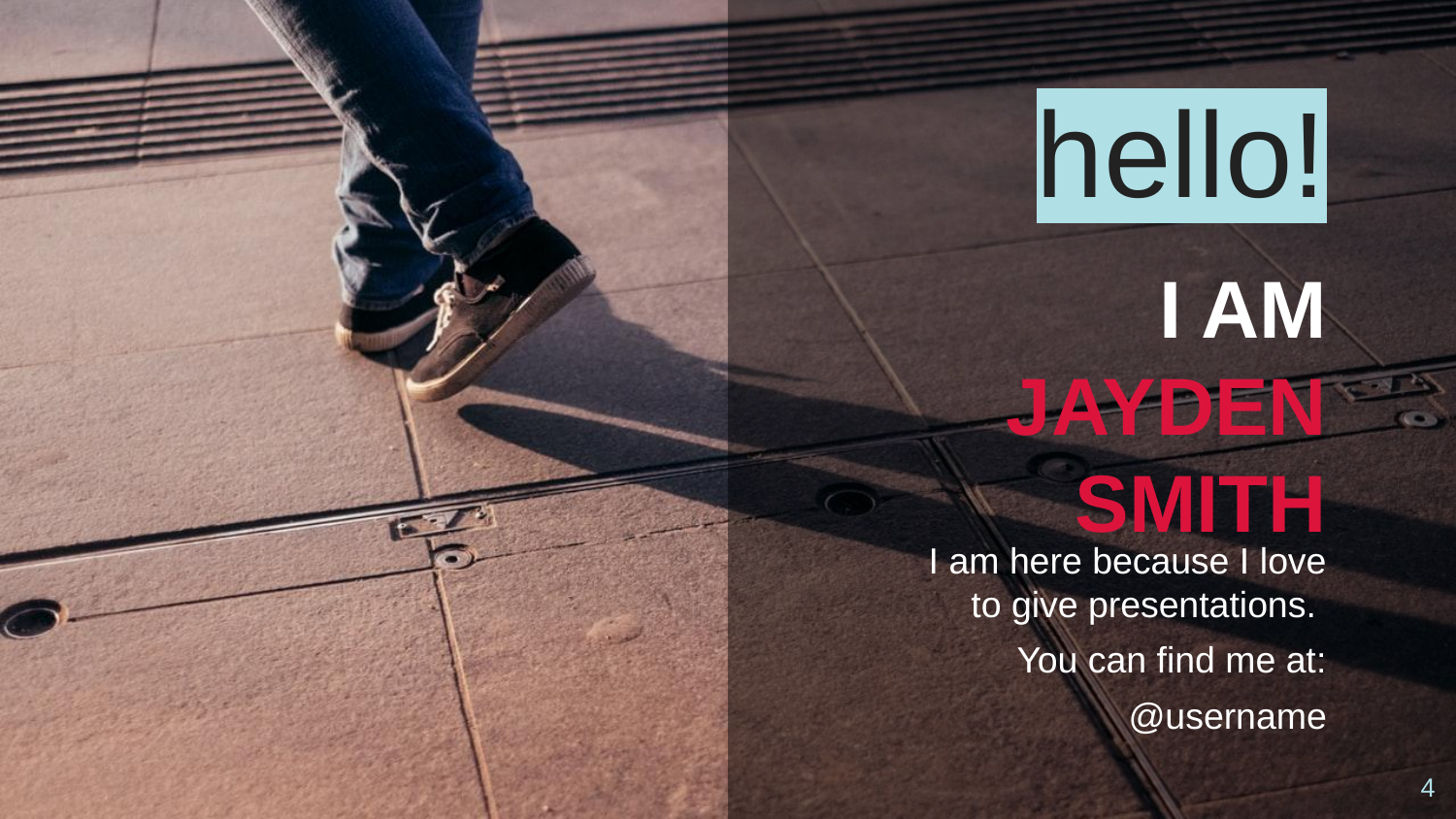

hello!
I AM
JAYDEN
SMITH
I am here because I love to give presentations.
You can find me at:
@username
4